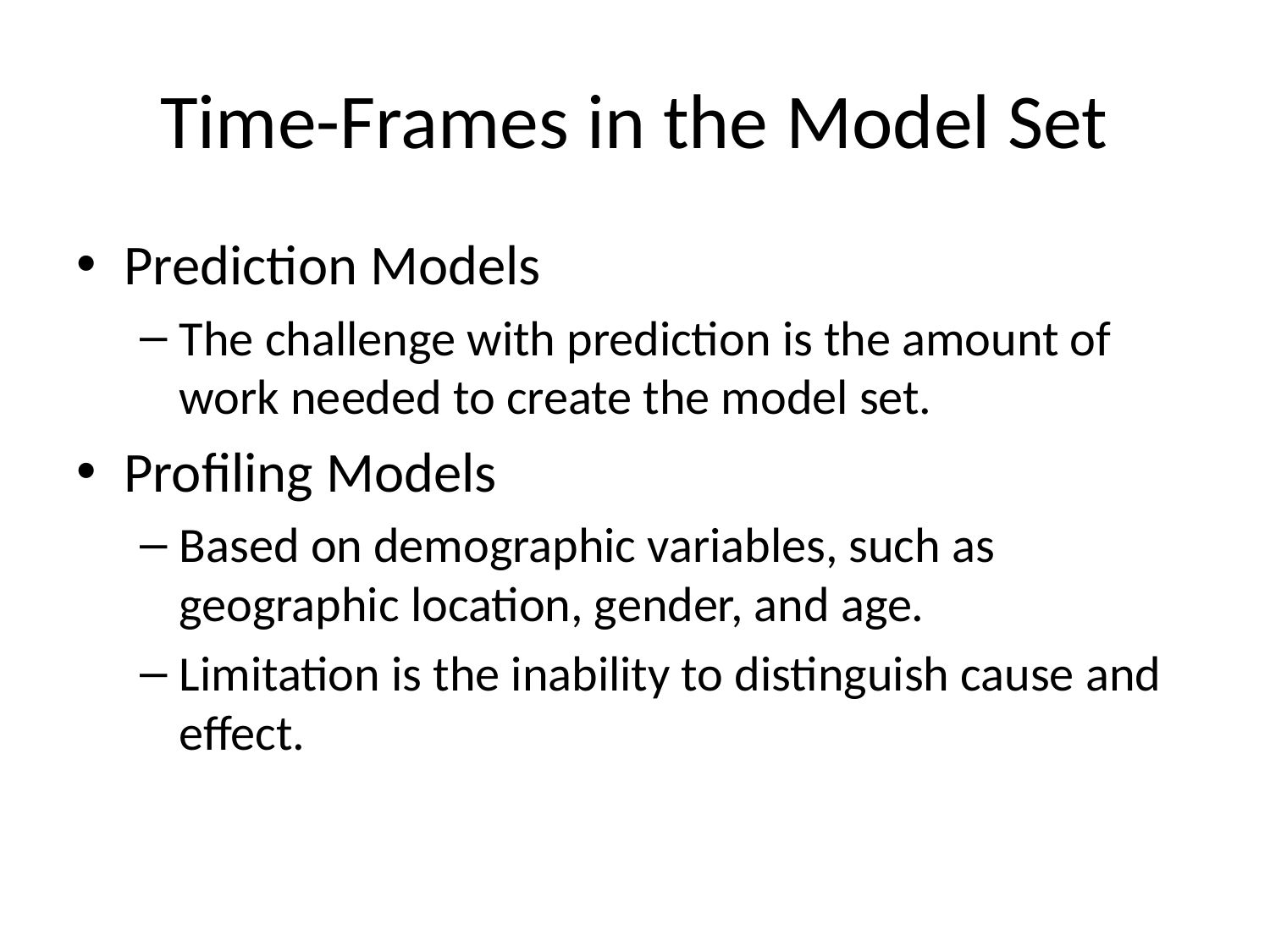

# Time-Frames in the Model Set
Prediction Models
The challenge with prediction is the amount of work needed to create the model set.
Profiling Models
Based on demographic variables, such as geographic location, gender, and age.
Limitation is the inability to distinguish cause and effect.